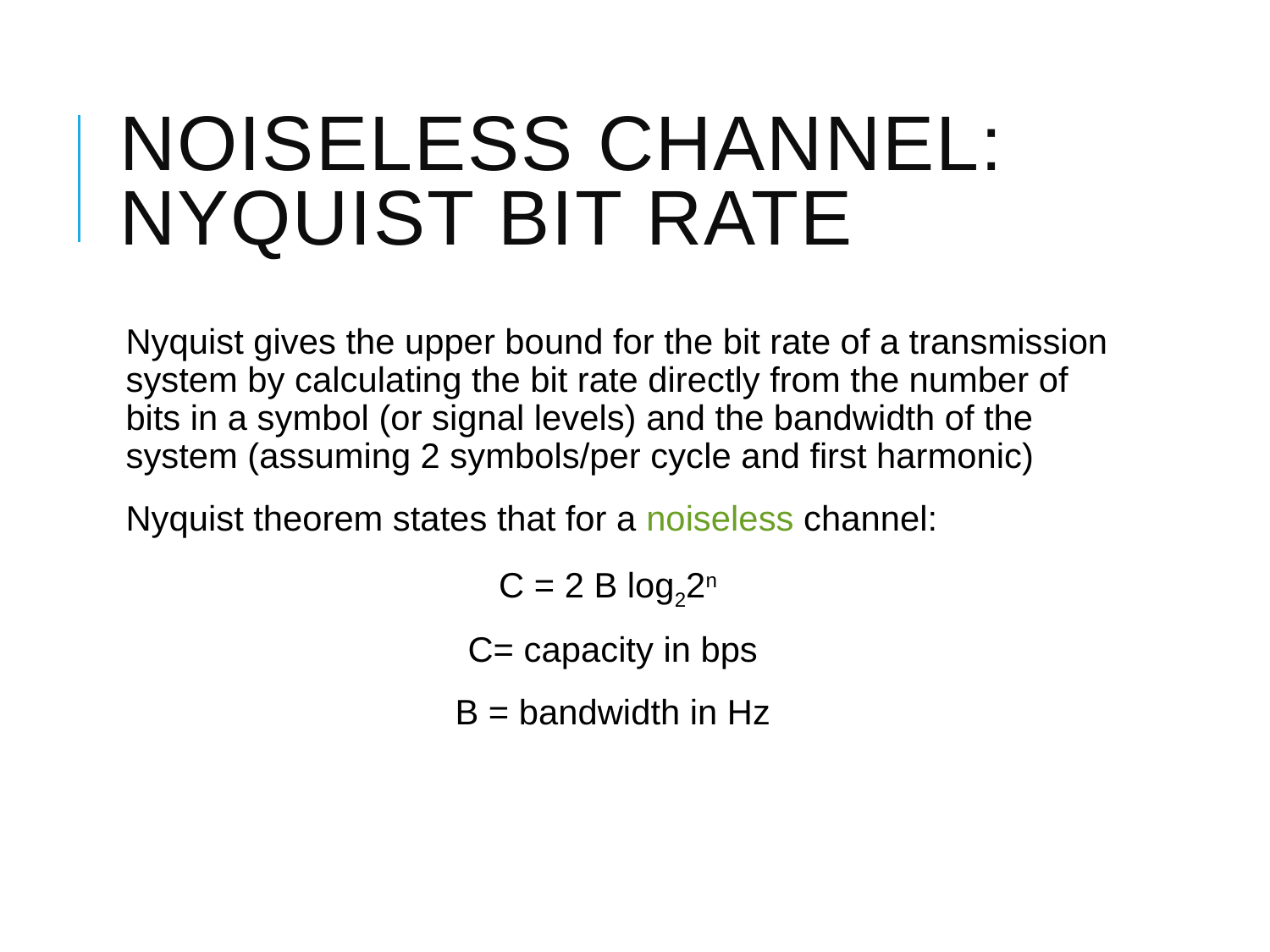

# Noiseless channel: nyquist bit rate
Nyquist gives the upper bound for the bit rate of a transmission system by calculating the bit rate directly from the number of bits in a symbol (or signal levels) and the bandwidth of the system (assuming 2 symbols/per cycle and first harmonic)
Nyquist theorem states that for a noiseless channel:
C = 2 B log22n
C= capacity in bps
B = bandwidth in Hz